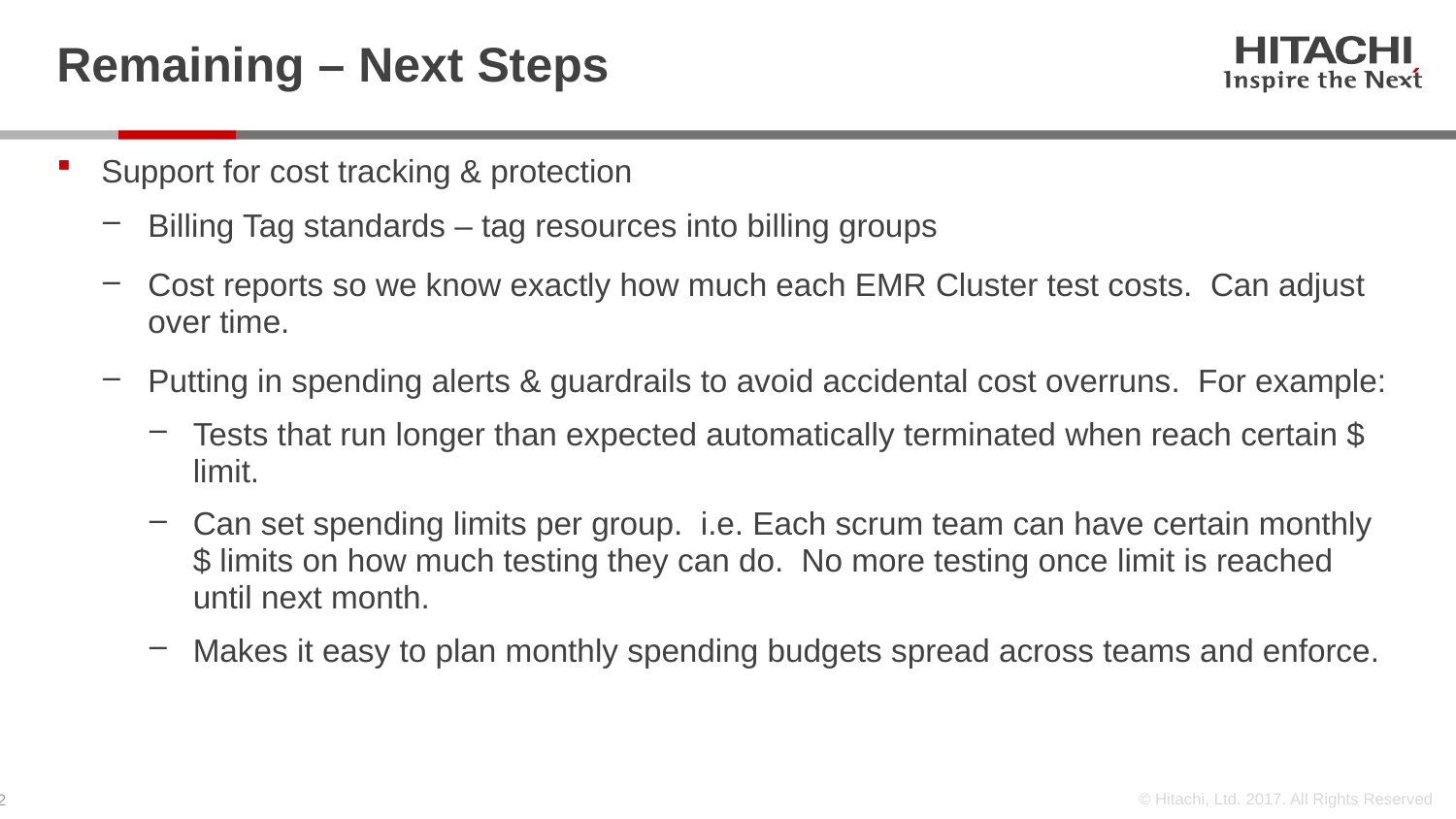

# Remaining – Next Steps
Support for cost tracking & protection
Billing Tag standards – tag resources into billing groups
Cost reports so we know exactly how much each EMR Cluster test costs.  Can adjust over time.
Putting in spending alerts & guardrails to avoid accidental cost overruns.  For example:
Tests that run longer than expected automatically terminated when reach certain $ limit.
Can set spending limits per group.  i.e. Each scrum team can have certain monthly $ limits on how much testing they can do.  No more testing once limit is reached until next month.
Makes it easy to plan monthly spending budgets spread across teams and enforce.